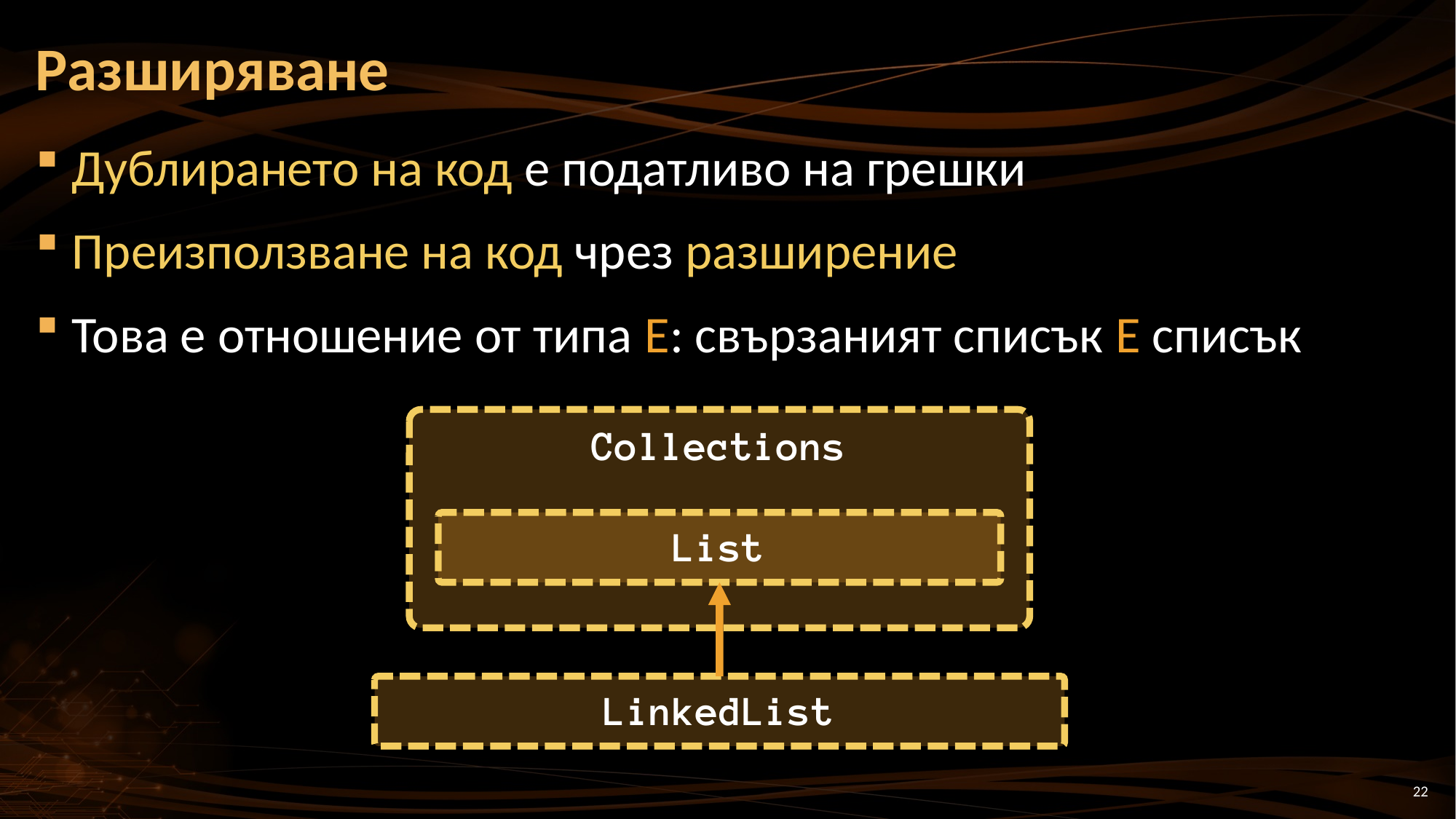

# Разширяване
Дублирането на код е податливо на грешки
Преизползване на код чрез разширение
Това е отношение от типа Е: свързаният списък Е списък

Collections
List
LinkedList
22